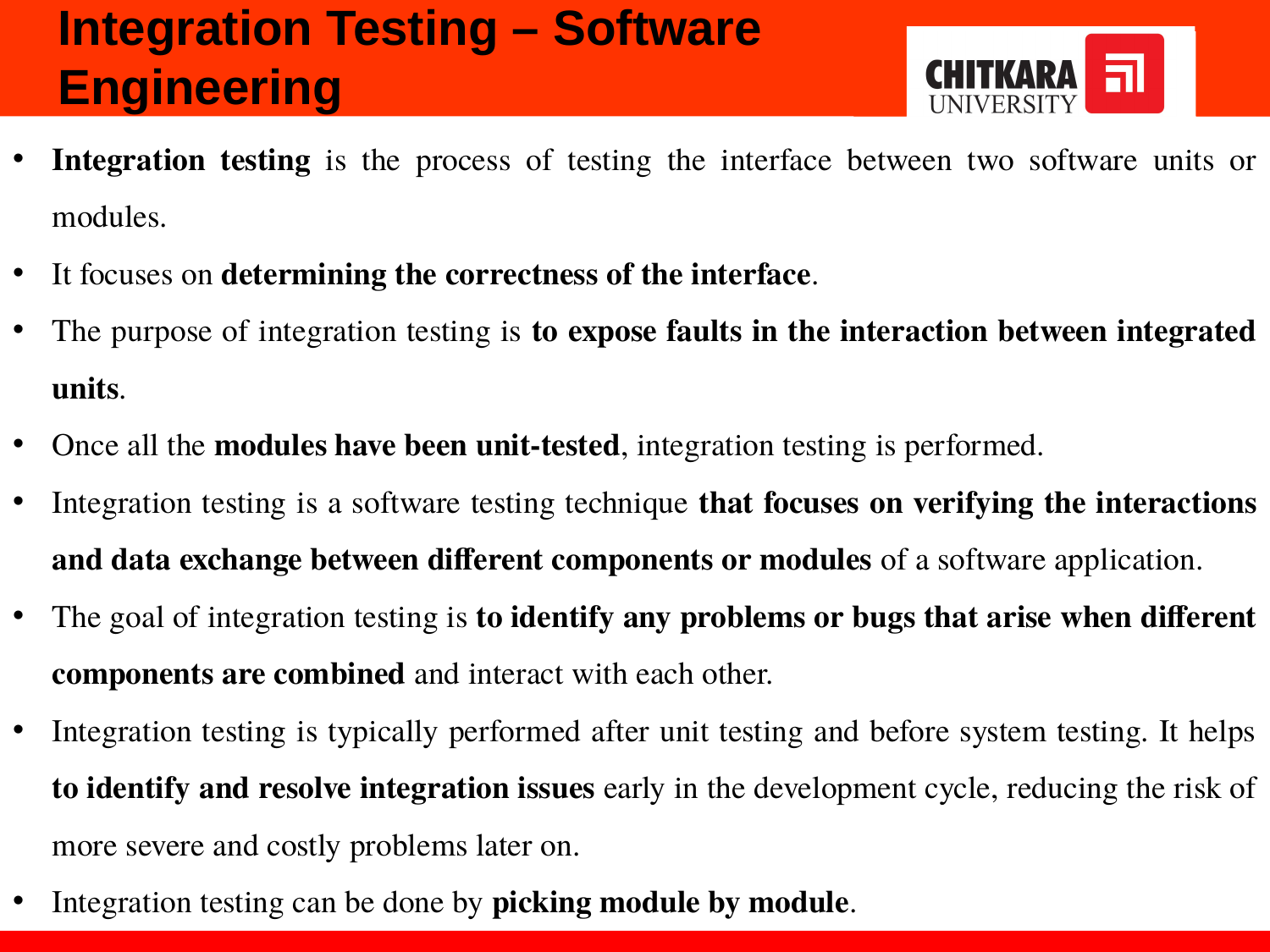

Integration Testing – Software Engineering

Integration testing is the process of testing the interface between two software units or modules.
It focuses on determining the correctness of the interface.
The purpose of integration testing is to expose faults in the interaction between integrated units.
Once all the modules have been unit-tested, integration testing is performed.
Integration testing is a software testing technique that focuses on verifying the interactions and data exchange between different components or modules of a software application.
The goal of integration testing is to identify any problems or bugs that arise when different components are combined and interact with each other.
Integration testing is typically performed after unit testing and before system testing. It helps to identify and resolve integration issues early in the development cycle, reducing the risk of more severe and costly problems later on.
Integration testing can be done by picking module by module.